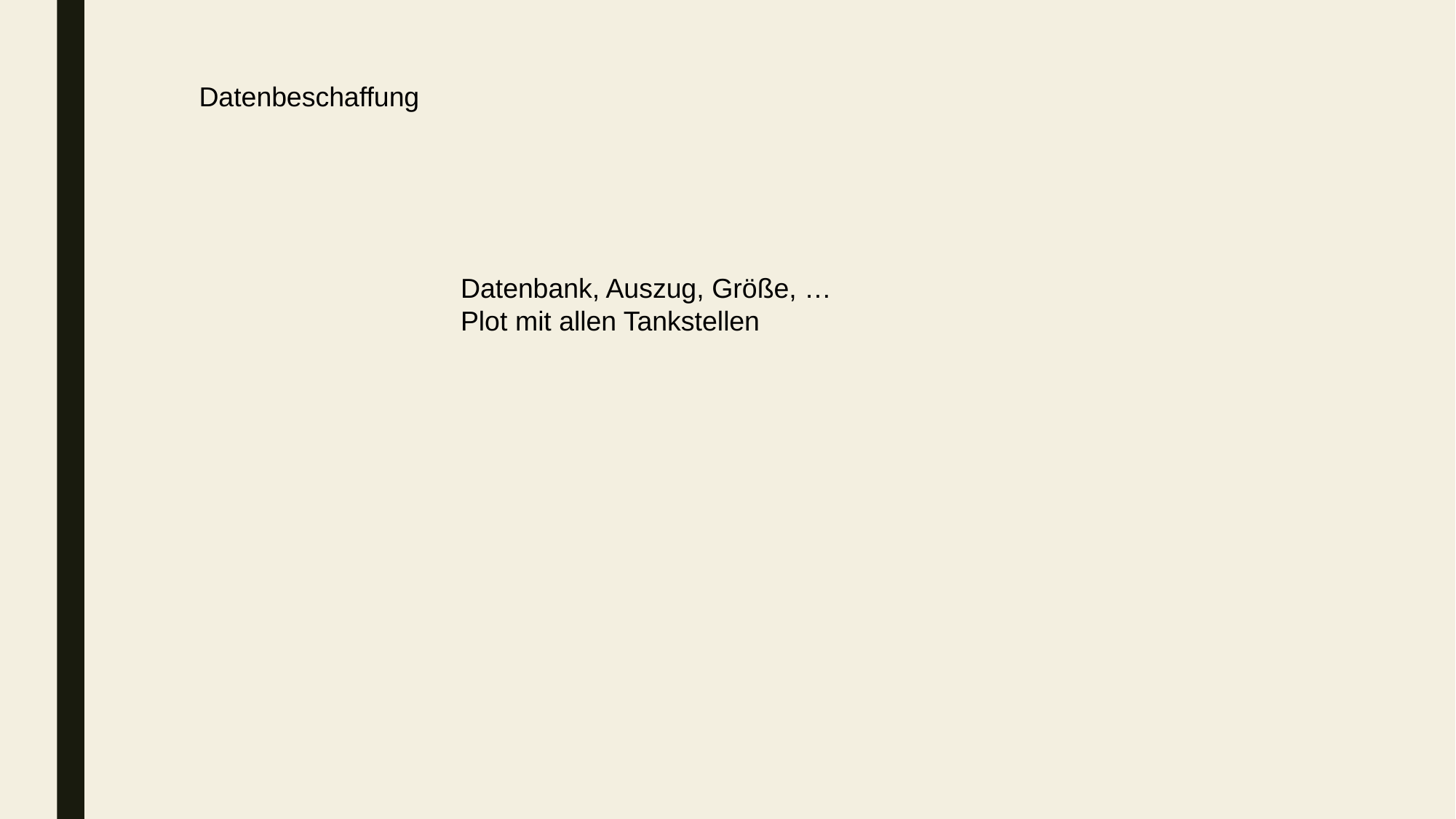

Datenbeschaffung
Datenbank, Auszug, Größe, …
Plot mit allen Tankstellen